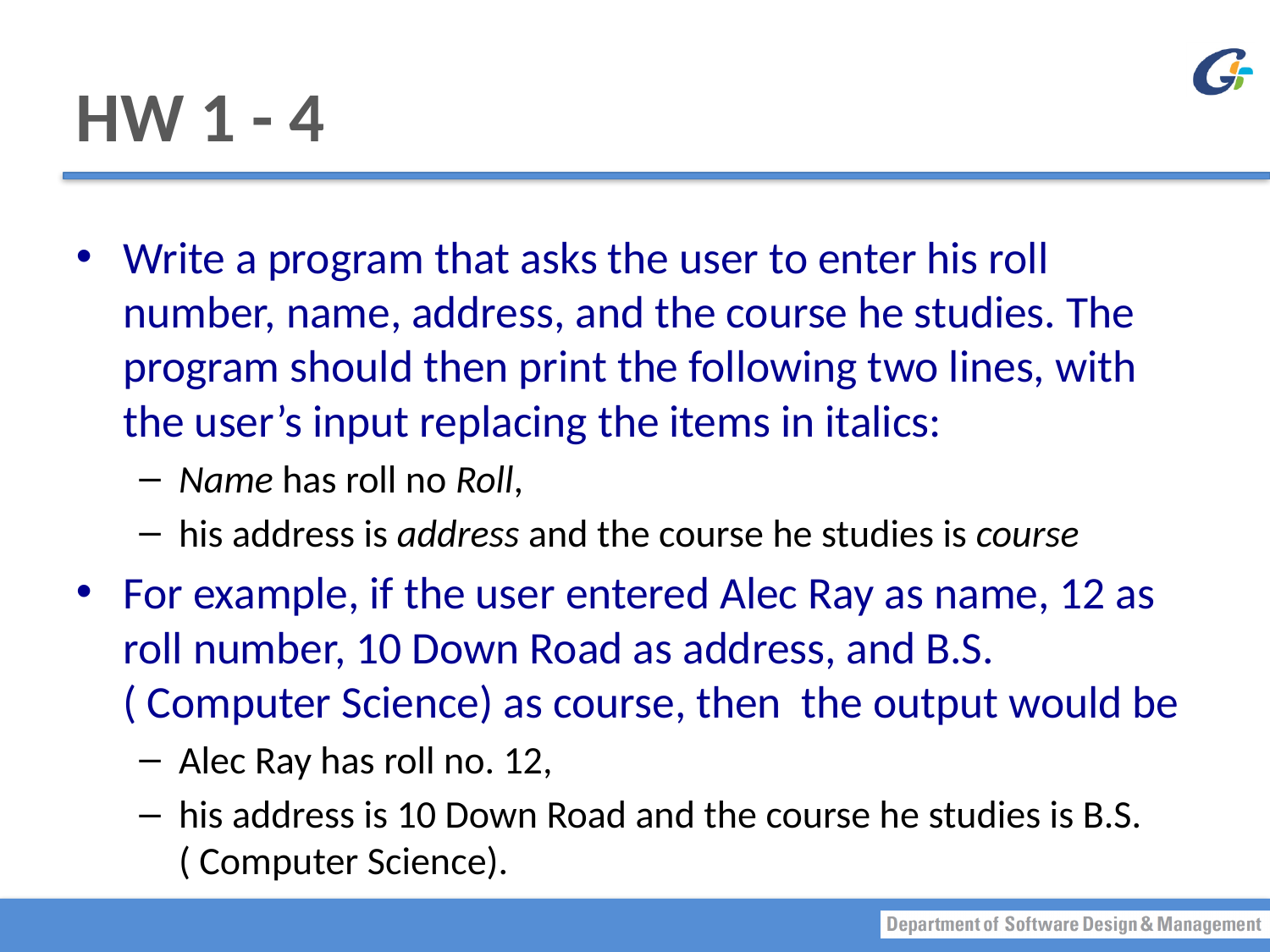

# HW 1 - 4
Write a program that asks the user to enter his roll number, name, address, and the course he studies. The program should then print the following two lines, with the user’s input replacing the items in italics:
Name has roll no Roll,
his address is address and the course he studies is course
For example, if the user entered Alec Ray as name, 12 as roll number, 10 Down Road as address, and B.S.( Computer Science) as course, then  the output would be
Alec Ray has roll no. 12,
his address is 10 Down Road and the course he studies is B.S.( Computer Science).